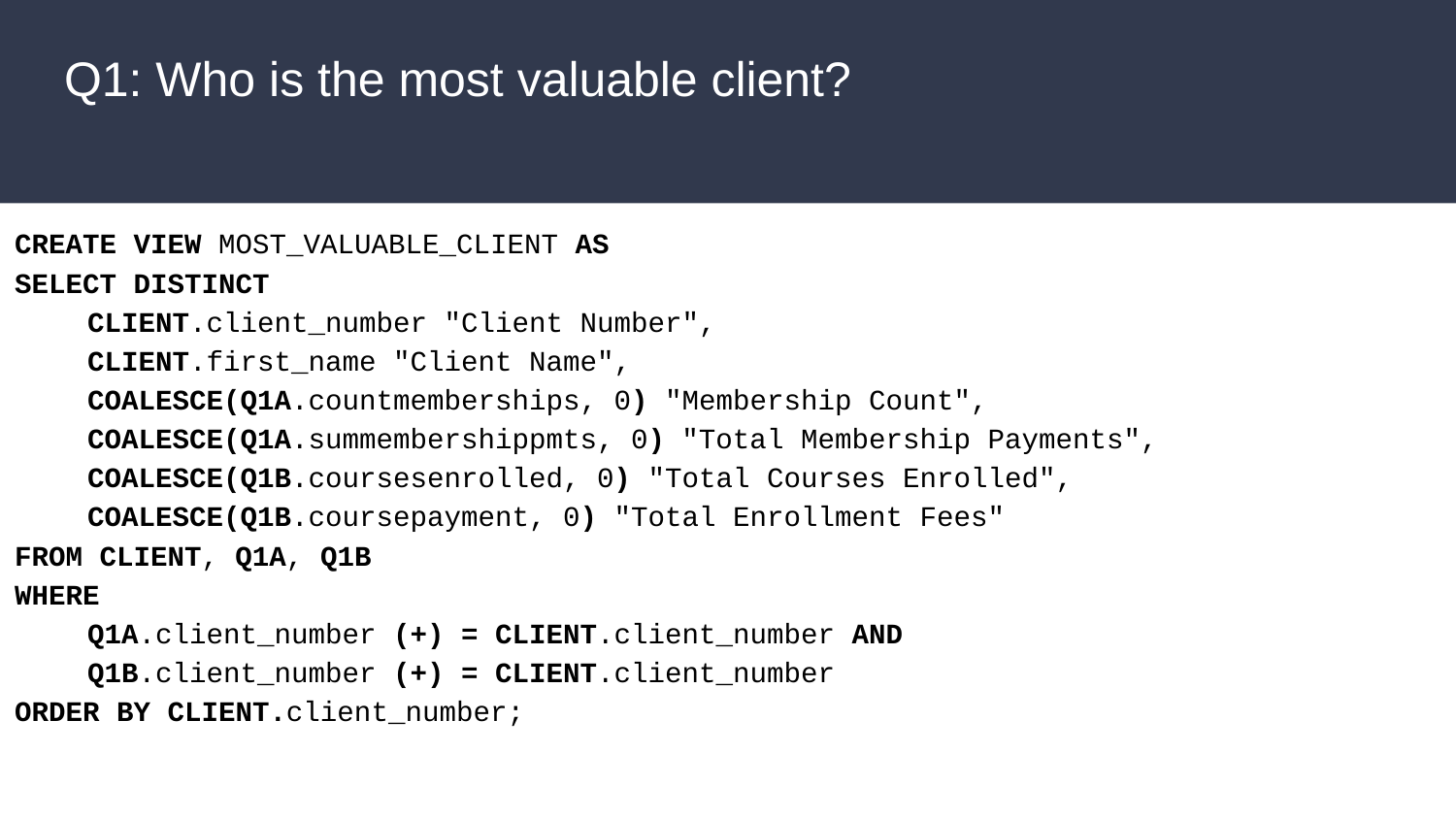

# Q1: Who is the most valuable client?
CREATE VIEW MOST_VALUABLE_CLIENT AS
SELECT DISTINCT
CLIENT.client_number "Client Number",
CLIENT.first_name "Client Name",
COALESCE(Q1A.countmemberships, 0) "Membership Count",
COALESCE(Q1A.summembershippmts, 0) "Total Membership Payments",
COALESCE(Q1B.coursesenrolled, 0) "Total Courses Enrolled",
COALESCE(Q1B.coursepayment, 0) "Total Enrollment Fees"
FROM CLIENT, Q1A, Q1B
WHERE
Q1A.client_number (+) = CLIENT.client_number AND
Q1B.client_number (+) = CLIENT.client_number
ORDER BY CLIENT.client_number;